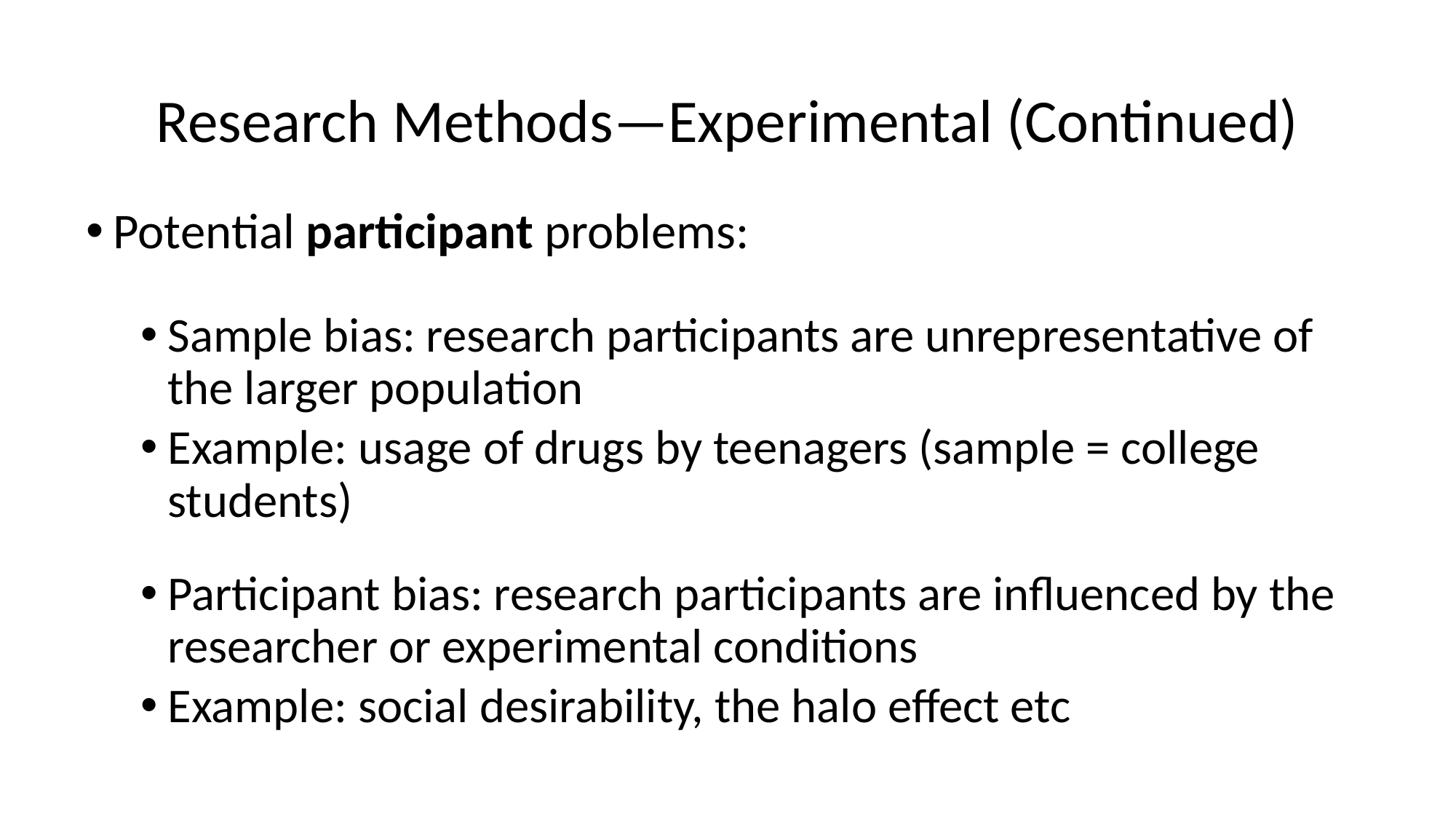

# Research Methods—Experimental (Continued)
Potential participant problems:

Sample bias: research participants are unrepresentative of the larger population
Example: usage of drugs by teenagers (sample = college students)

Participant bias: research participants are influenced by the researcher or experimental conditions
Example: social desirability, the halo effect etc